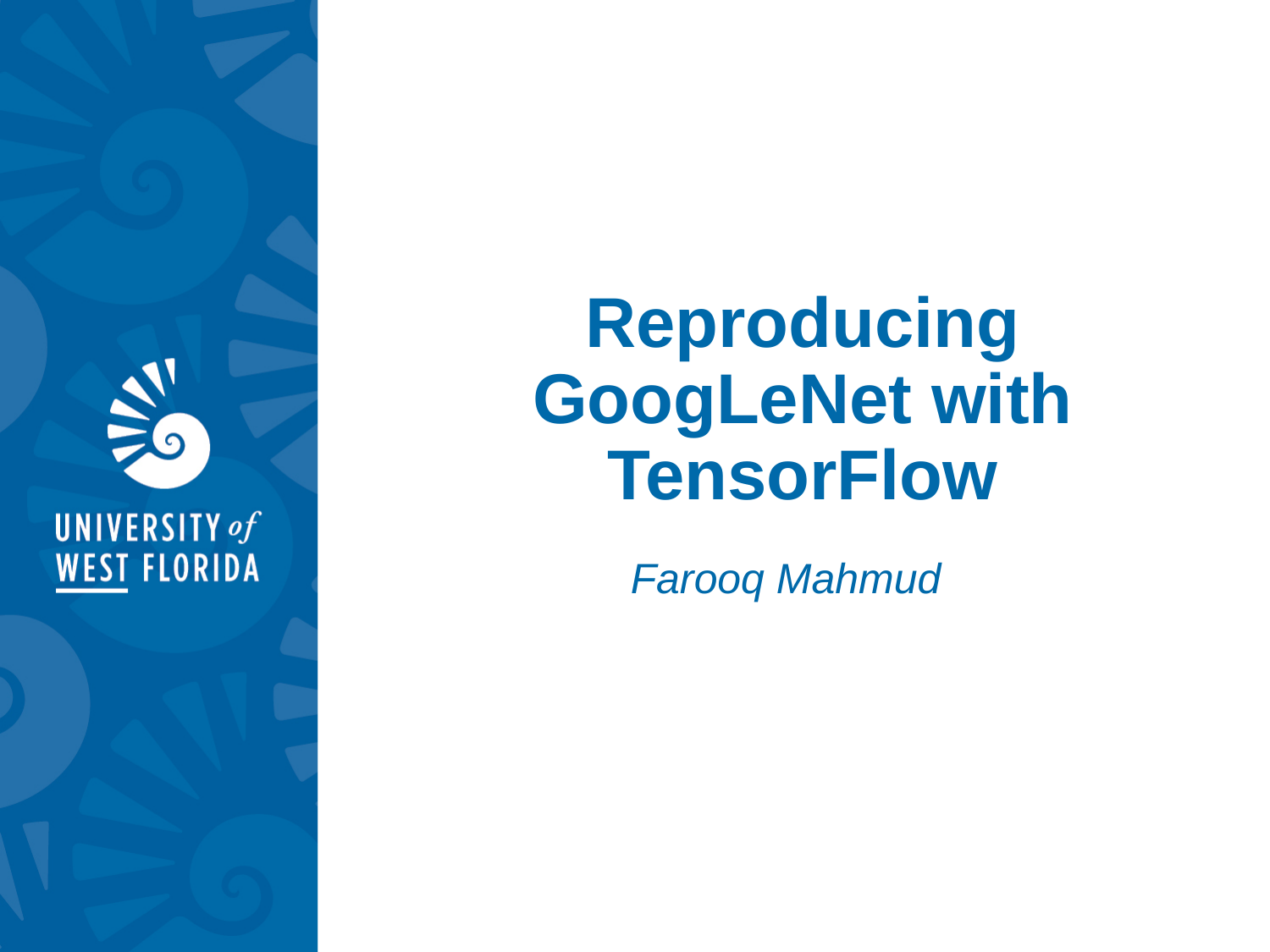

# Reproducing GoogLeNet with TensorFlow
Farooq Mahmud